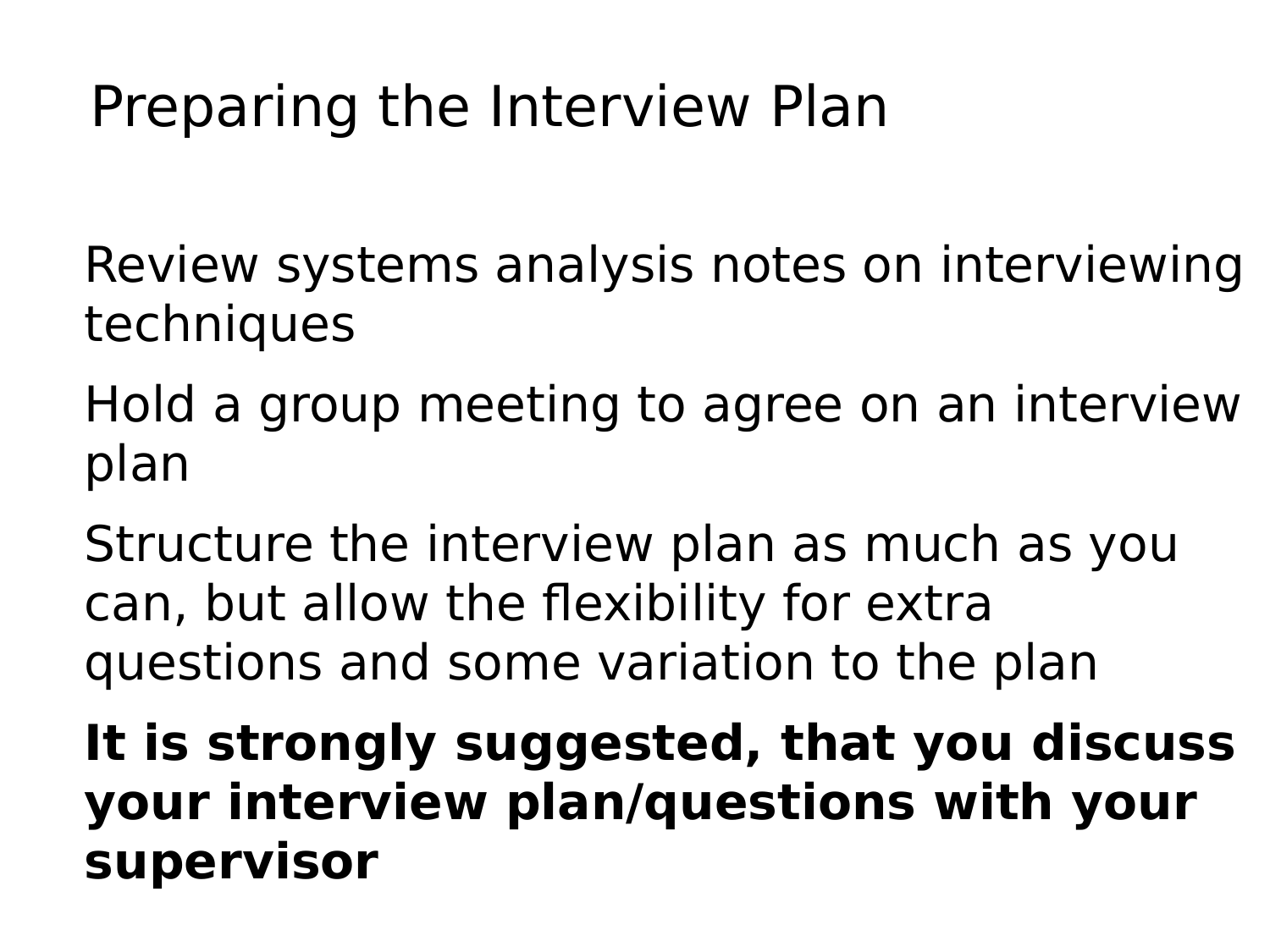

Preparing the Interview Plan
Review systems analysis notes on interviewing techniques
Hold a group meeting to agree on an interview plan
Structure the interview plan as much as you can, but allow the flexibility for extra questions and some variation to the plan
It is strongly suggested, that you discuss your interview plan/questions with your supervisor